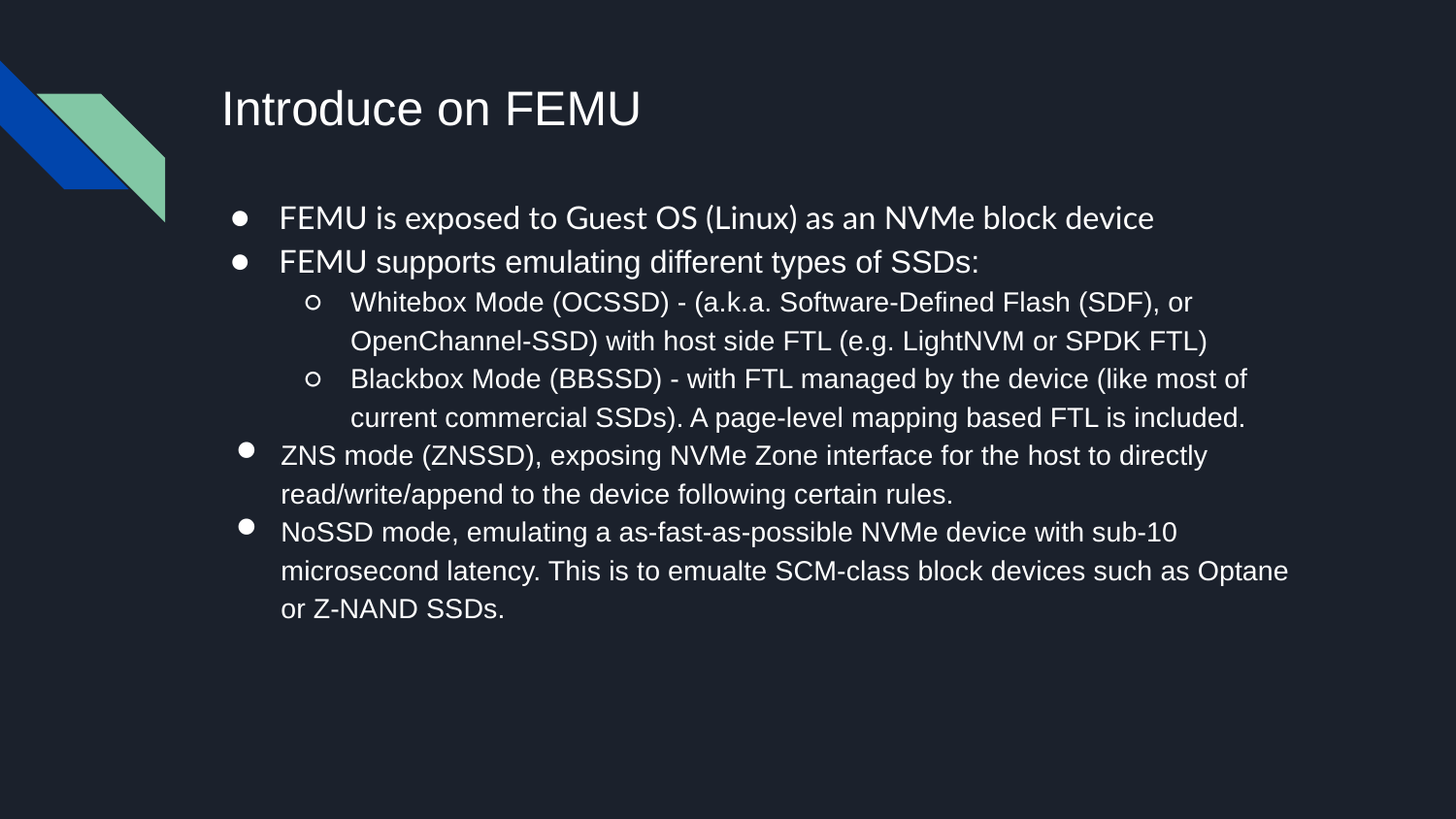

# Introduce on FEMU
FEMU is exposed to Guest OS (Linux) as an NVMe block device
FEMU supports emulating different types of SSDs:
Whitebox Mode (OCSSD) - (a.k.a. Software-Defined Flash (SDF), or OpenChannel-SSD) with host side FTL (e.g. LightNVM or SPDK FTL)
Blackbox Mode (BBSSD) - with FTL managed by the device (like most of current commercial SSDs). A page-level mapping based FTL is included.
ZNS mode (ZNSSD), exposing NVMe Zone interface for the host to directly read/write/append to the device following certain rules.
NoSSD mode, emulating a as-fast-as-possible NVMe device with sub-10 microsecond latency. This is to emualte SCM-class block devices such as Optane or Z-NAND SSDs.